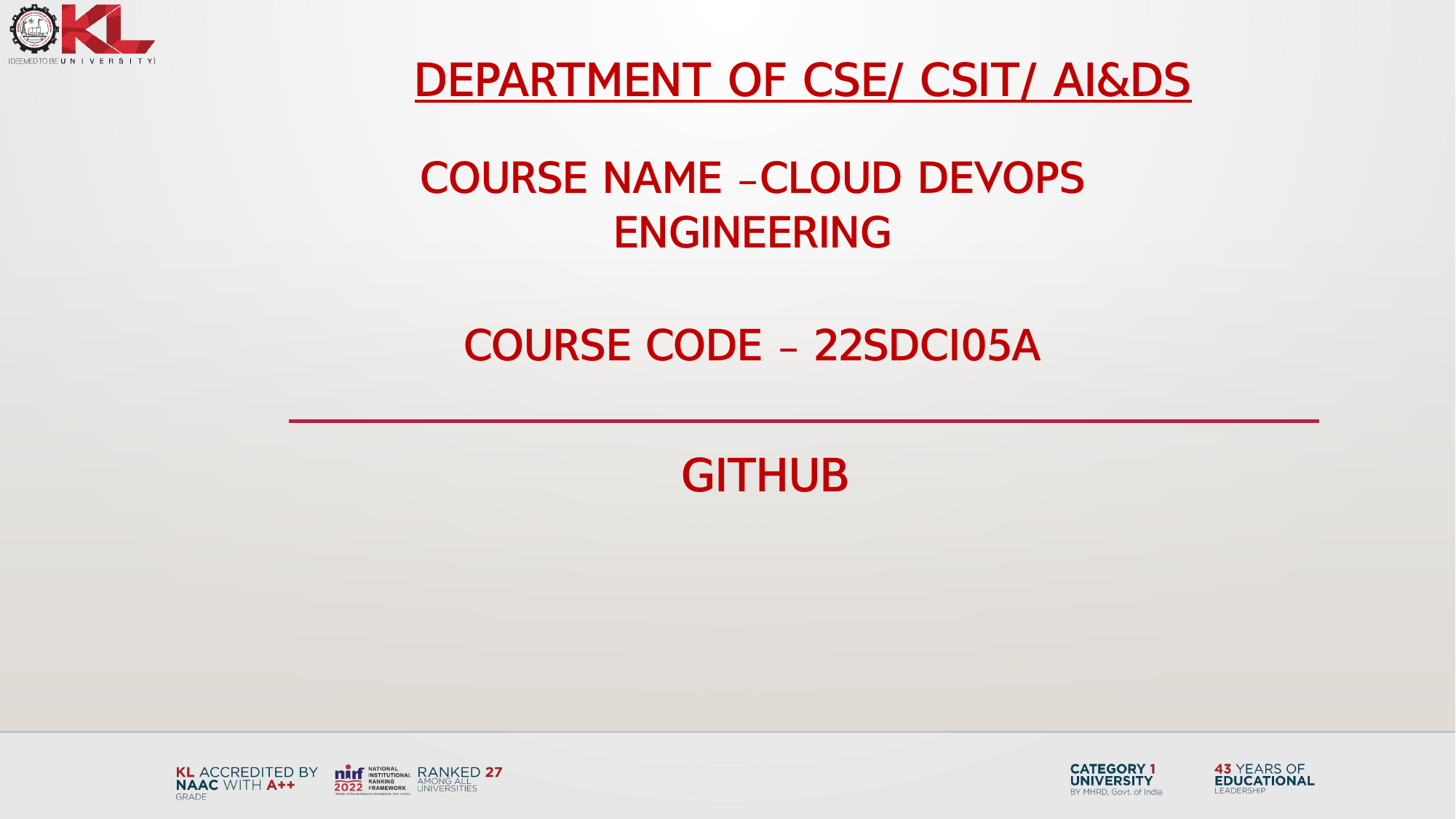

DEPARTMENT OF CSE/ CSIT/ AI&DS
COURSE NAME –CLOUD DEVOPS
Engineering

COURSE CODE – 22SDCI05A

GITHUB